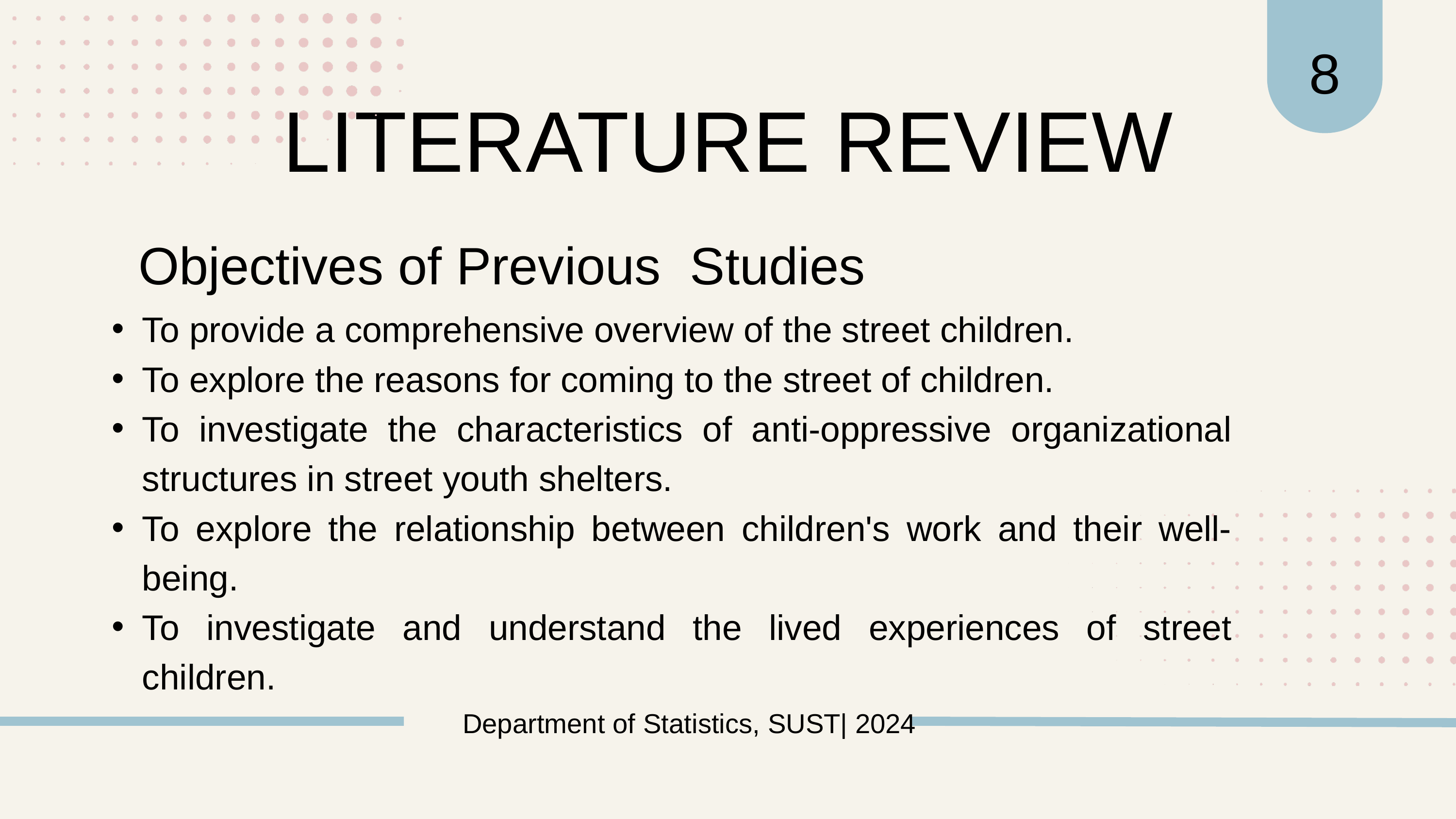

8

LITERATURE REVIEW
Objectives of Previous  Studies
To provide a comprehensive overview of the street children.
To explore the reasons for coming to the street of children.
To investigate the characteristics of anti-oppressive organizational structures in street youth shelters.
To explore the relationship between children's work and their well-being.
To investigate and understand the lived experiences of street children.

Department of Statistics, SUST| 2024